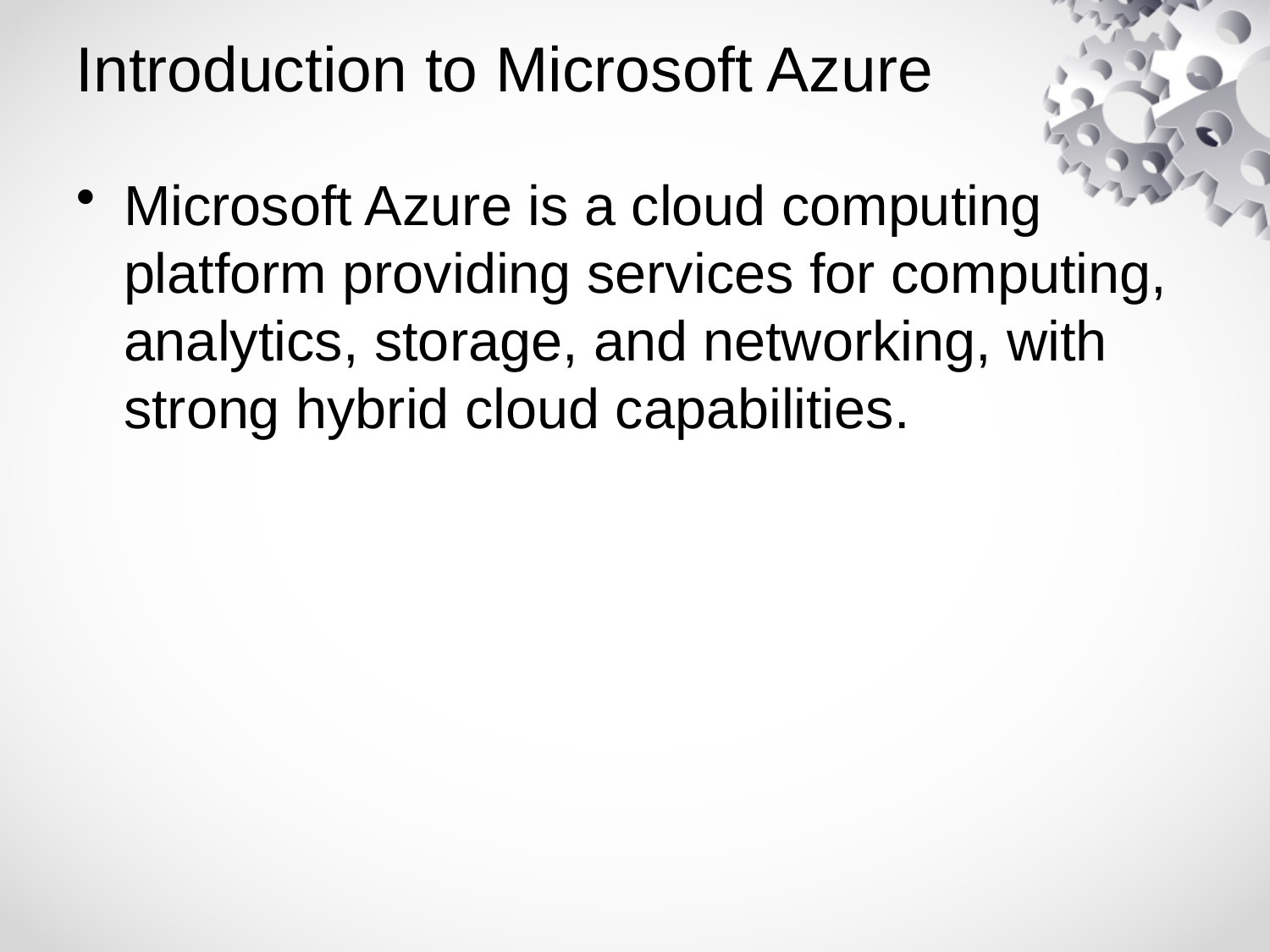

# Introduction to Microsoft Azure
Microsoft Azure is a cloud computing platform providing services for computing, analytics, storage, and networking, with strong hybrid cloud capabilities.